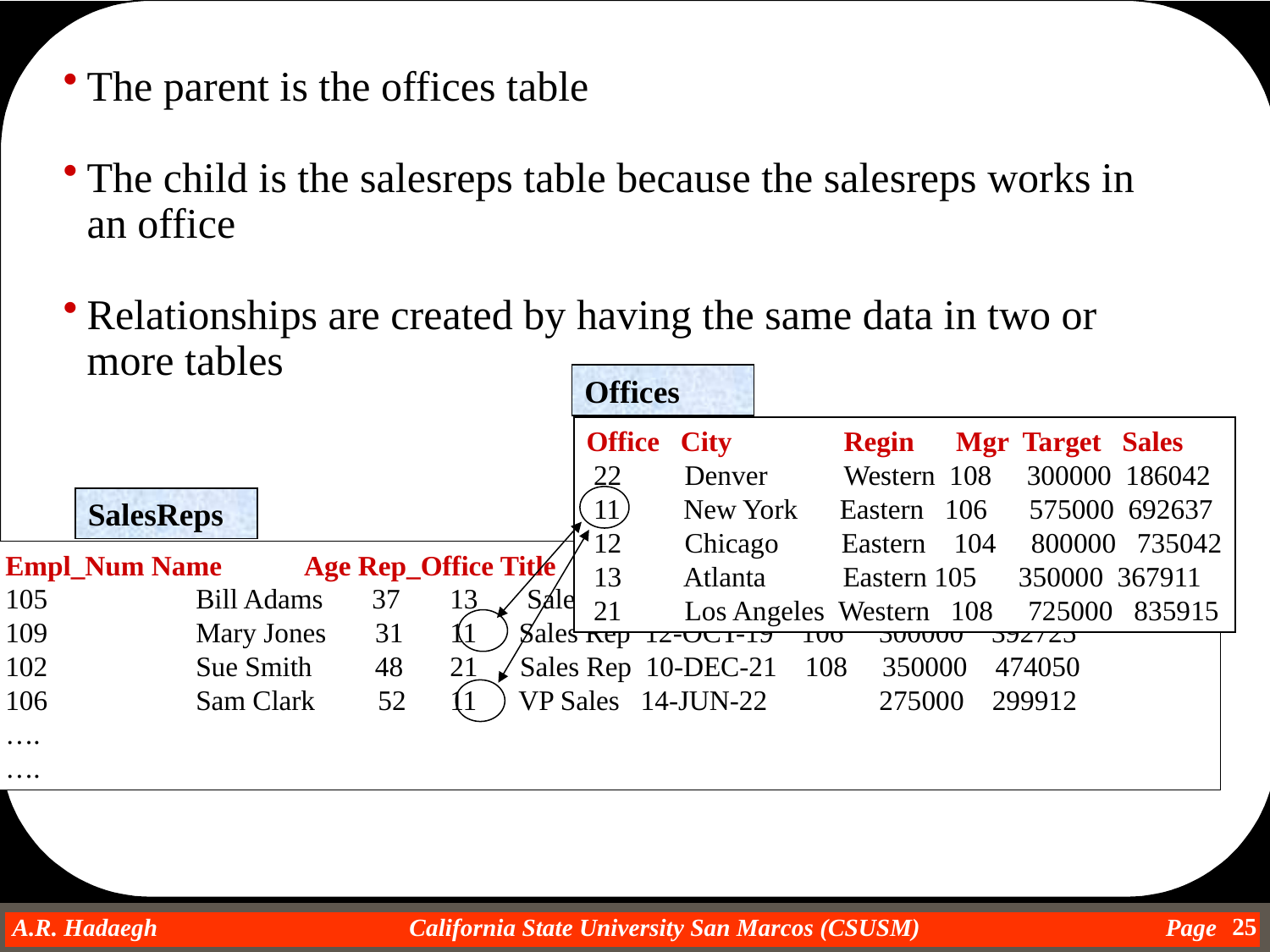

The parent is the offices table

The child is the salesreps table because the salesreps works in an office

Relationships are created by having the same data in two or more tables
Offices
Office   City                Regin      Mgr  Target   Sales
 22         Denver           Western  108     300000  186042
 11         New York      Eastern   106      575000  692637
 12         Chicago         Eastern    104     800000   735042
 13         Atlanta           Eastern 105      350000  367911
 21         Los Angeles  Western   108     725000   835915

SalesReps

Empl_Num Name            Age Rep_Office Title   Hire_Date Manager Quota     Sales
105 		Bill Adams       37  	13       Sales Rep  12-FEB-18    104    350000    367911
109 		Mary Jones       31      	11      Sales Rep  12-OCT-19    106     300000    392725
102 		Sue Smith         48   	21      Sales Rep  10-DEC-21    108     350000    474050
106 		Sam Clark         52   	11      VP Sales   14-JUN-22                275000    299912
….
….

25